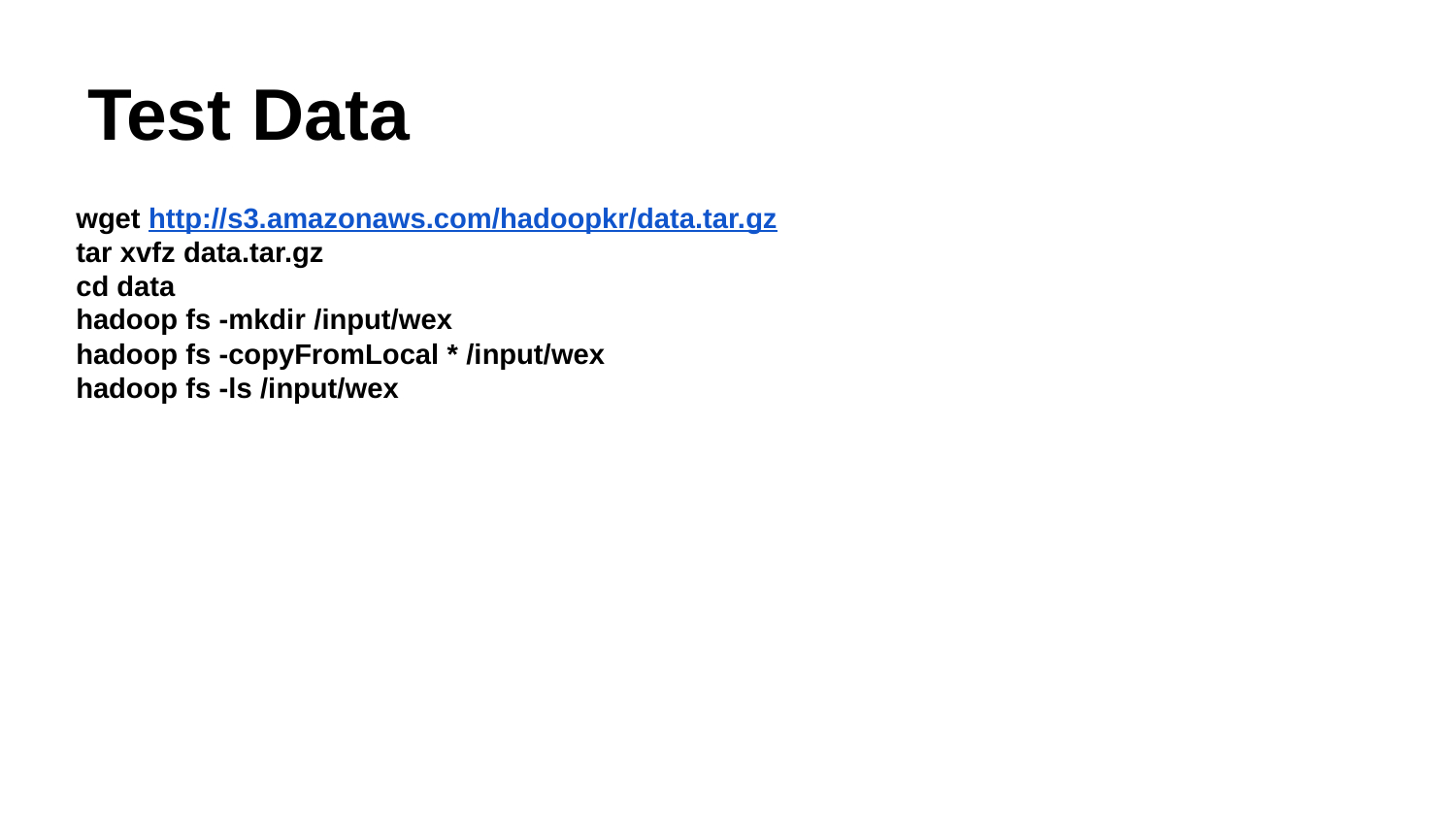

# Test Data
wget http://s3.amazonaws.com/hadoopkr/data.tar.gz
tar xvfz data.tar.gz
cd data
hadoop fs -mkdir /input/wex
hadoop fs -copyFromLocal * /input/wex
hadoop fs -ls /input/wex